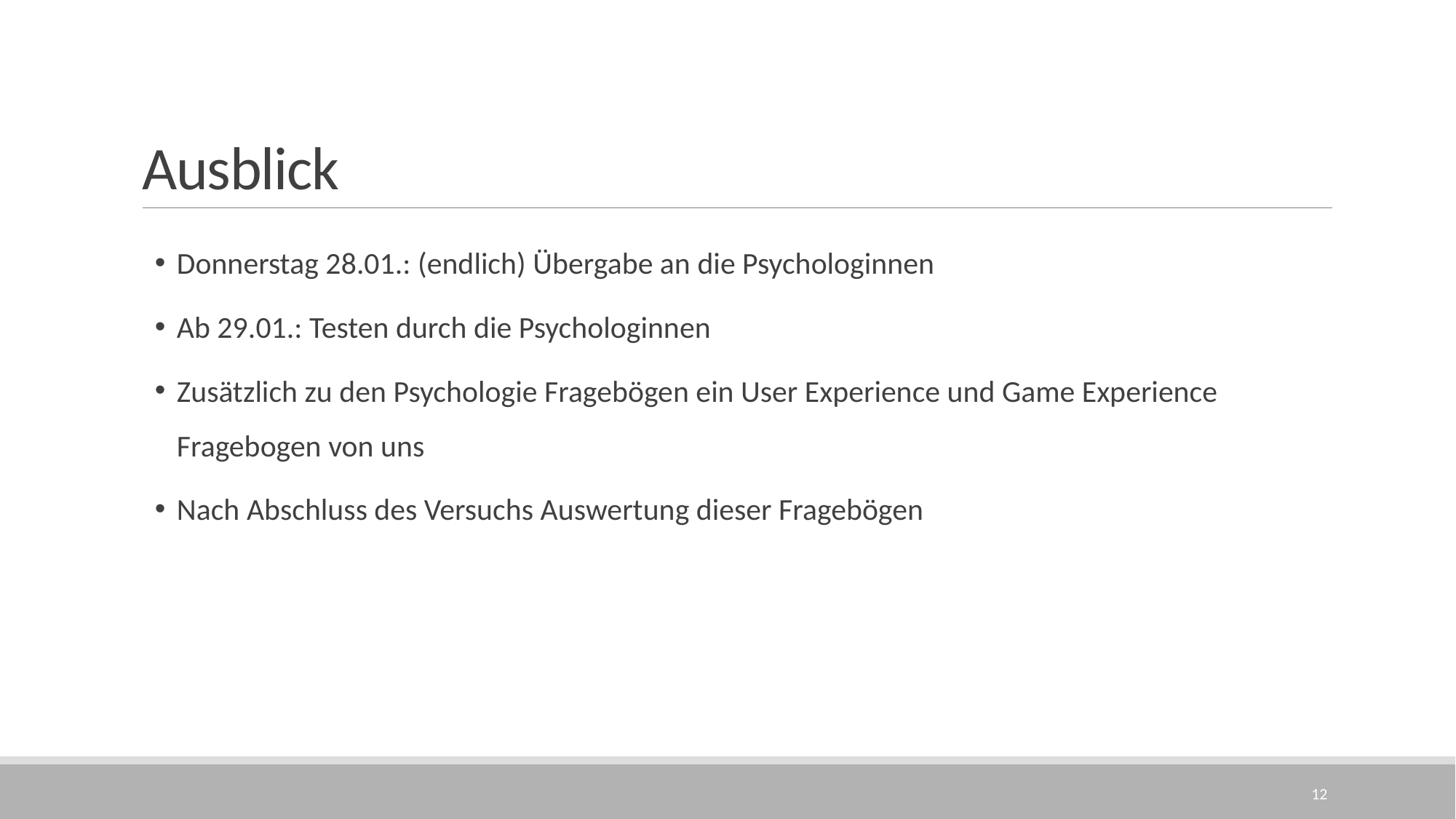

# Ausblick
Donnerstag 28.01.: (endlich) Übergabe an die Psychologinnen
Ab 29.01.: Testen durch die Psychologinnen
Zusätzlich zu den Psychologie Fragebögen ein User Experience und Game Experience Fragebogen von uns
Nach Abschluss des Versuchs Auswertung dieser Fragebögen
12